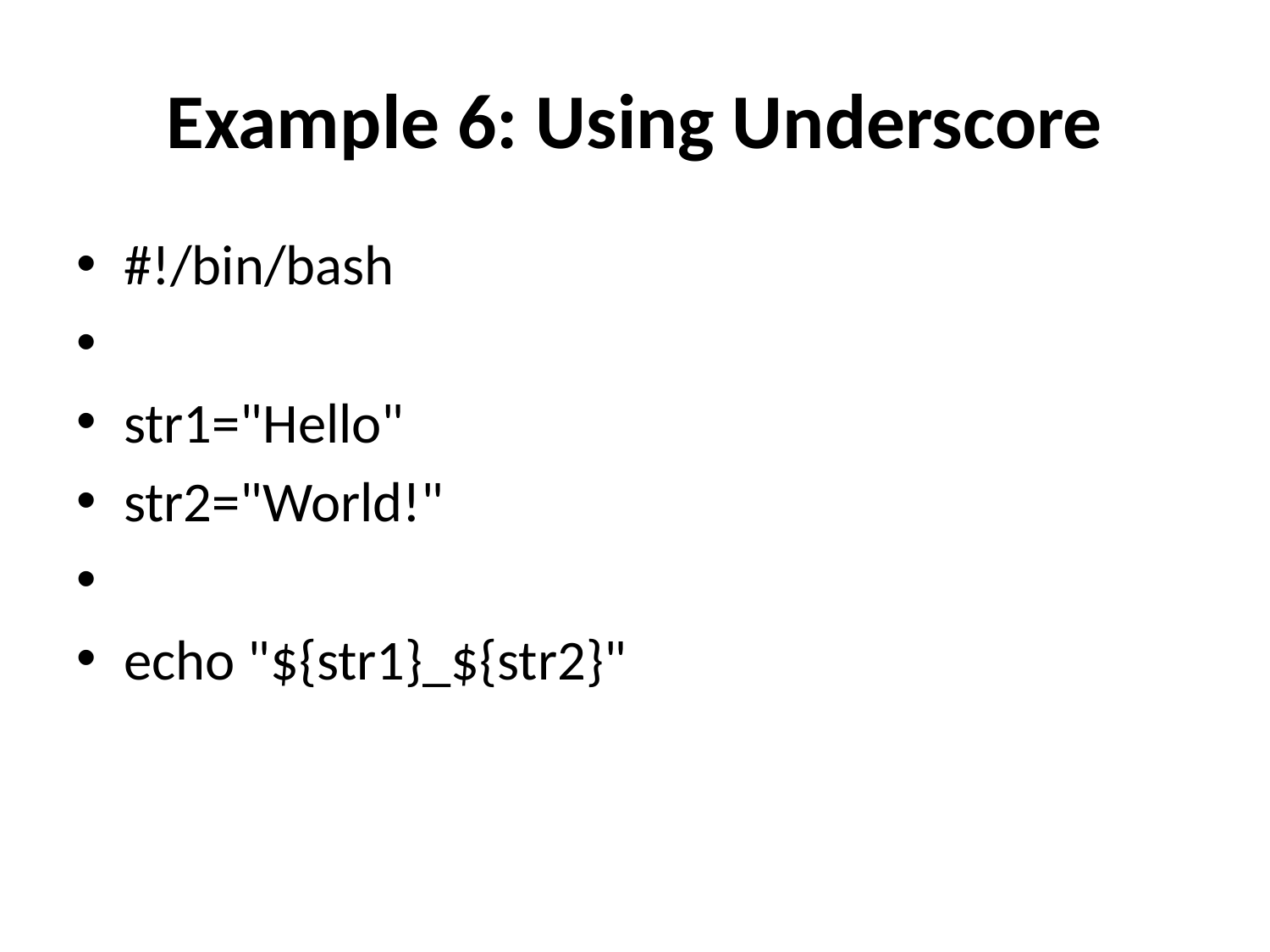

# Example 6: Using Underscore
#!/bin/bash

str1="Hello"
str2="World!"

echo "${str1}_${str2}"